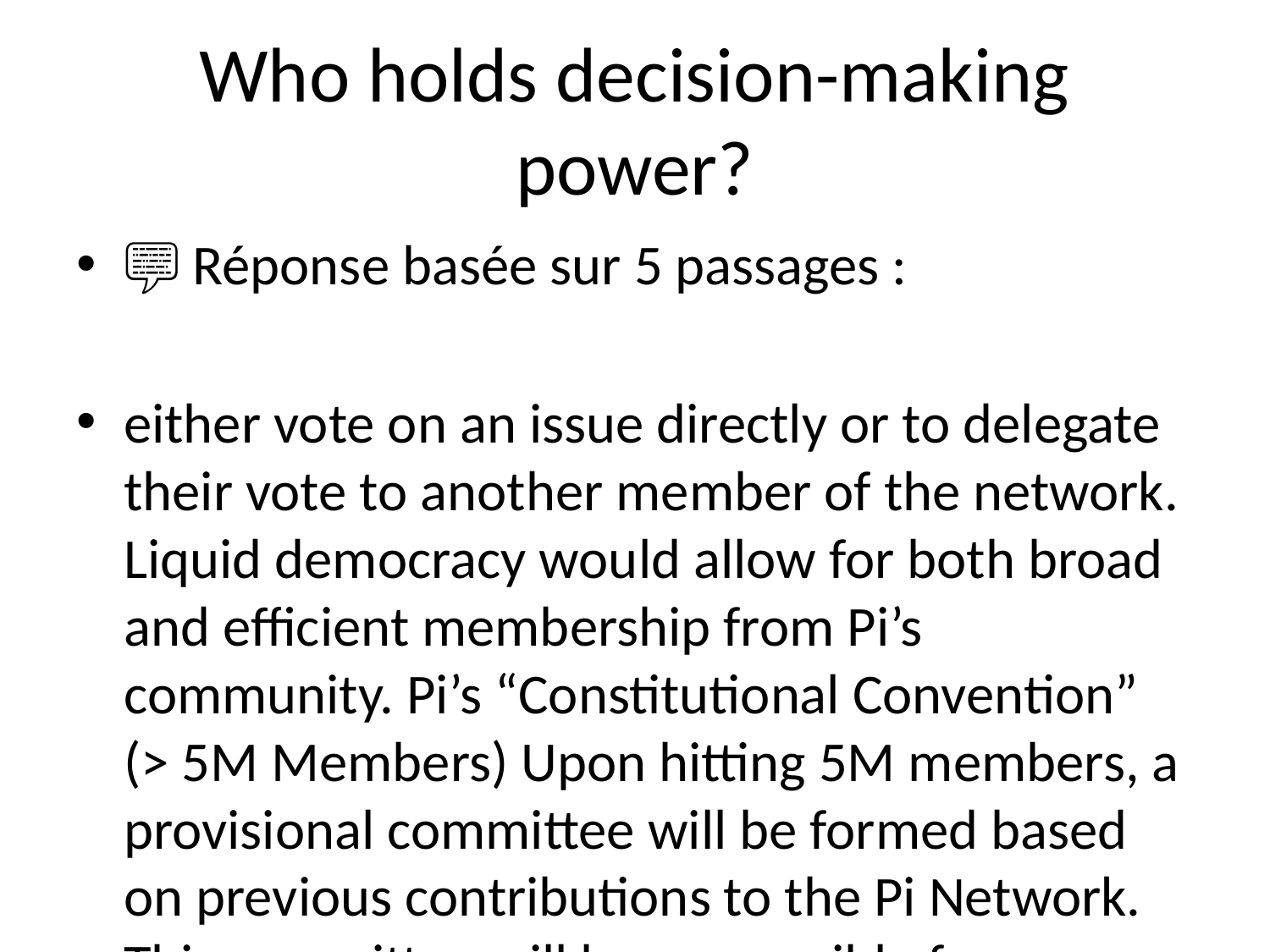

# Who holds decision-making power?
💬 Réponse basée sur 5 passages :

either vote on an issue directly or to delegate their vote to another member of the network. Liquid democracy would allow for both broad and efficient membership from Pi’s community. Pi’s “Constitutional Convention” (> 5M Members) Upon hitting 5M members, a provisional committee will be formed based on previous contributions to the Pi Network. This committee will be responsible for soliciting and proposing suggestions from and to the wider community. It will also organize a series of on- and offline conversations where Pi’s members will be able to weigh on Pi’s long-term constitution. Given Pi’s global user base, the Pi Network will conduct these conventions at multiple locations across the world to ensure accessibility.
---
contains multiple inaccuracies, but it helps us explain the broad strokes.) Bitcoin uses the first type of consensus algorithm: All bitcoin nodes are competing against each other in solving a cryptographic puzzle. Because the solution is found randomly, essentially the node that finds the solution first, by chance, is elected the leader of the round who produces the next block. This algorithm is called “Proof of work” and results in a lot of energy consumption.
---
mechanisms in favor of informal (or “off-chain”) mechanisms arising from a combination of role and
---
rid of middlemen in many businesses, e.g. Escrow for real estate. Securing Distributed Ledgers (Mining) One of challenges of maintaining a distributed record of transactions is security -- specifically, how to have an open and editable ledger while preventing fraudulent activity. To address this challenge, Bitcoin introduced a novel process called Mining (using the consensus algorithm “Proof of Work”) to determine who is “trusted” to make updates to the shared record of transactions. You can think of mining as a type of economic game that forces “Validators” to prove their merit when trying to add transactions to the record. To qualify, Validators must solve a series of complex computational puzzles. The Validator who solves the puzzle first is rewarded by being allowed to post the latest block of transactions. Posting the latest block of transactions allows Validators to “mine” a Block Reward - currently 12.5 bitcoin (or ~$40,000 at the time of writing). This process is very secure, but it demands enormous computing power and energy consumption as users essentially “burn money” to solve the computational puzzle that earns them more Bitcoin. The burn-to-reward ratio is so punitive that it is always in Validators’ self-interest to post honest transactions to the Bitcoin record. Problem: Centralization of power and money put 1st Generation Cryptocurrencies out of reach In the early days of Bitcoin, when only a few people were working to validate transactions and mining the first blocks, anyone could earn 50 BTC by simply running Bitcoin mining software on their personal computer. As the currency began to gain in popularity, clever miners realized that they could earn more if they had more than one computer working to mine. As Bitcoin continued to increase in value, entire companies began to spring up to mine. These companies developed specialized chips (“ASICs”) and
---
Pi uses the other type of consensus algorithms and is based on the Stellar Consensus Protocol (SCP) and an algorithm called Federated Byzantine Agreement (FBA). Such algorithms don’t have energy waste but they require exchanging many network messages in order for the nodes to come to “consensus” on what the next block should be. Each node can independently determine if a transaction is valid or not, e.g. authority of making the transition and double spending, based on the cryptographic signature and the transaction history. However, for a network of computers to agree on which transactions to record in a block and the order of these transactions and blocks, they need to message each other and have multiple rounds of voting to come to consensus. Intuitively, such messages from